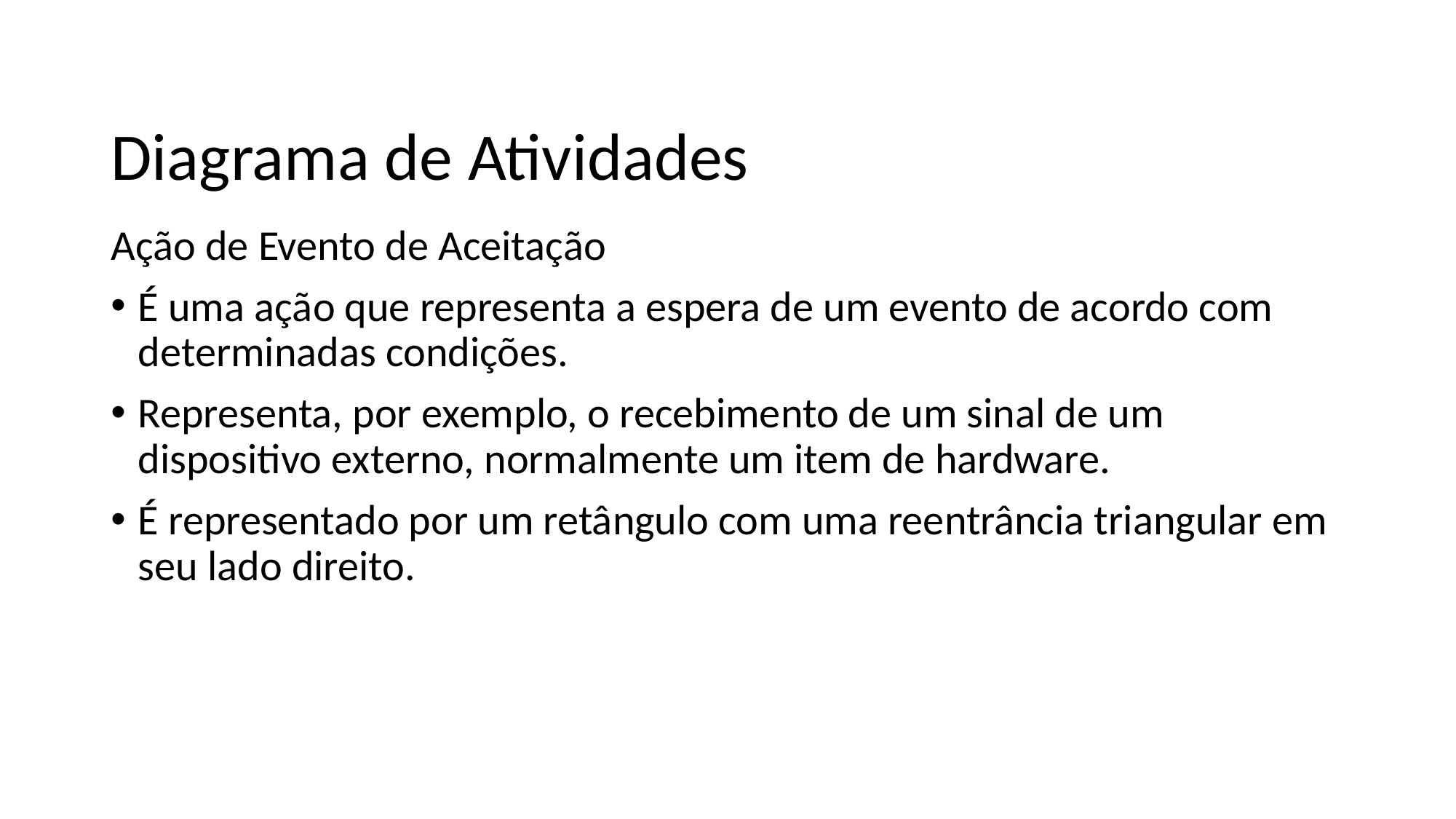

# Diagrama de Atividades
Ação de Evento de Aceitação
É uma ação que representa a espera de um evento de acordo com determinadas condições.
Representa, por exemplo, o recebimento de um sinal de um dispositivo externo, normalmente um item de hardware.
É representado por um retângulo com uma reentrância triangular em seu lado direito.